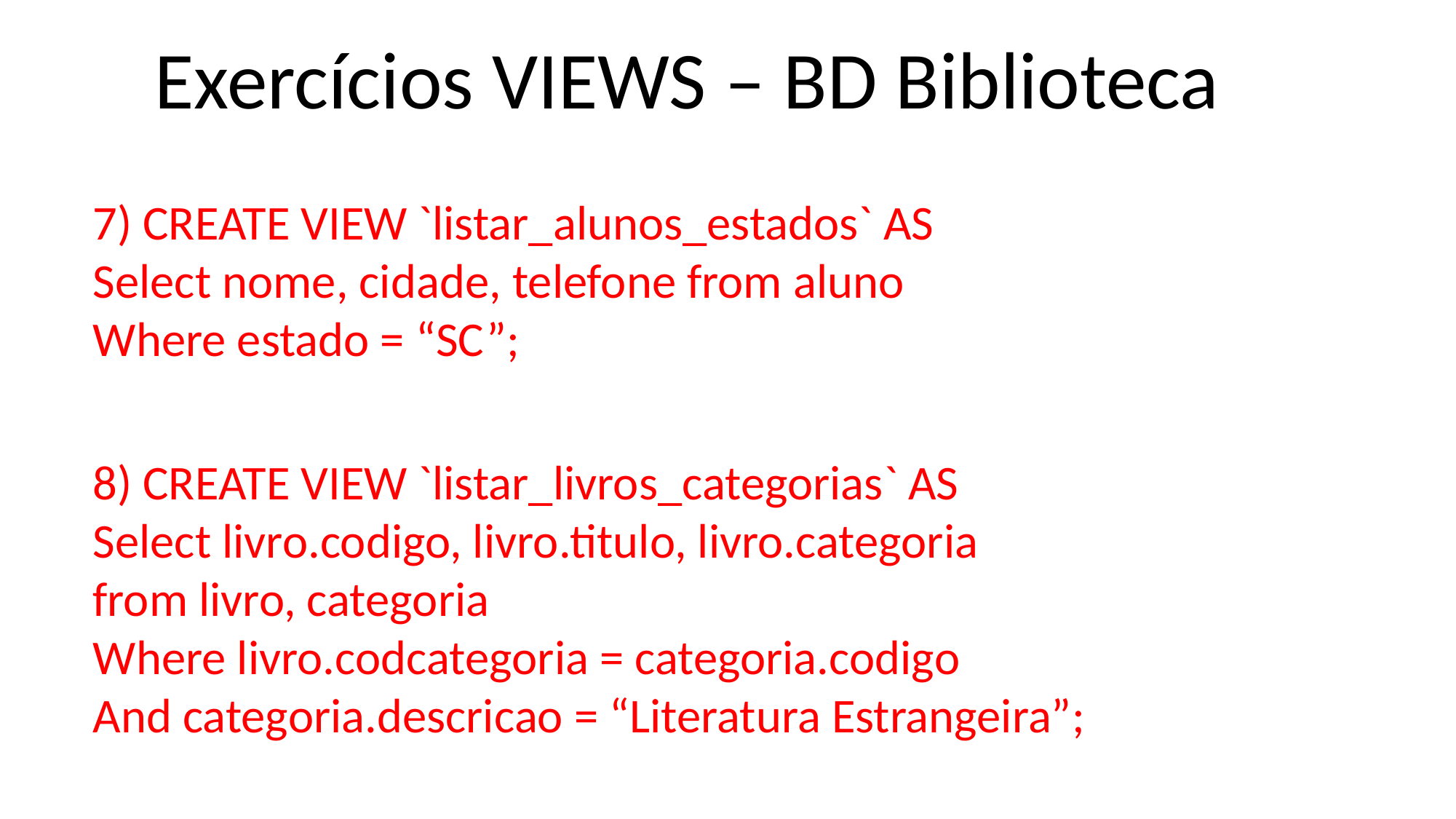

# Exercícios VIEWS – BD Biblioteca
7) CREATE VIEW `listar_alunos_estados` AS
Select nome, cidade, telefone from aluno
Where estado = “SC”;
8) CREATE VIEW `listar_livros_categorias` AS
Select livro.codigo, livro.titulo, livro.categoria
from livro, categoria
Where livro.codcategoria = categoria.codigo
And categoria.descricao = “Literatura Estrangeira”;